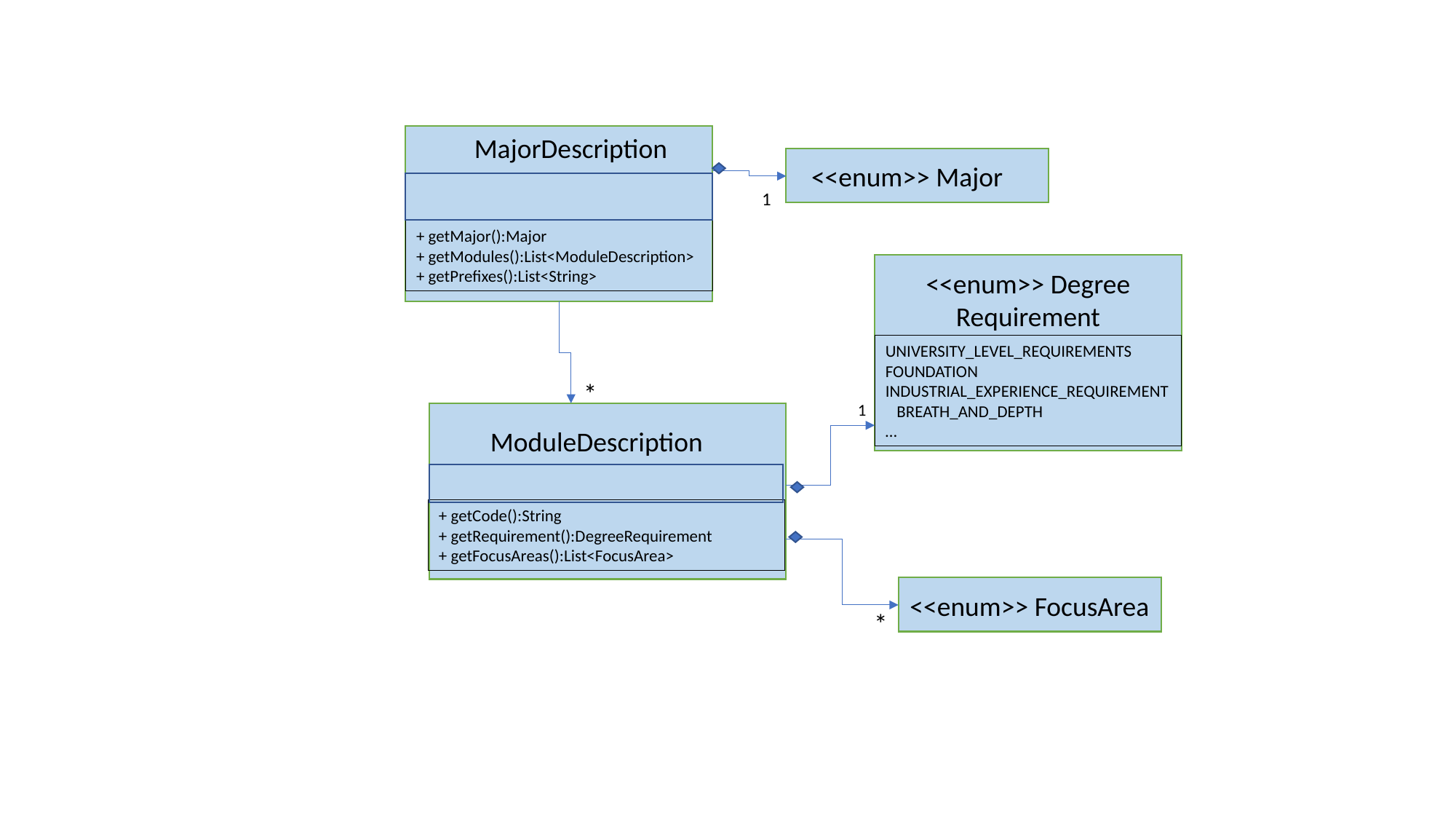

MajorDescription

<<enum>> Major

1
+ getMajor():Major
+ getModules():List<ModuleDescription>
+ getPrefixes():List<String>

<<enum>> Degree
Requirement
UNIVERSITY_LEVEL_REQUIREMENTS
FOUNDATION
INDUSTRIAL_EXPERIENCE_REQUIREMENT    BREATH_AND_DEPTH
…
*
1

ModuleDescription

+ getCode():String
+ getRequirement():DegreeRequirement
+ getFocusAreas():List<FocusArea>

<<enum>> FocusArea
*